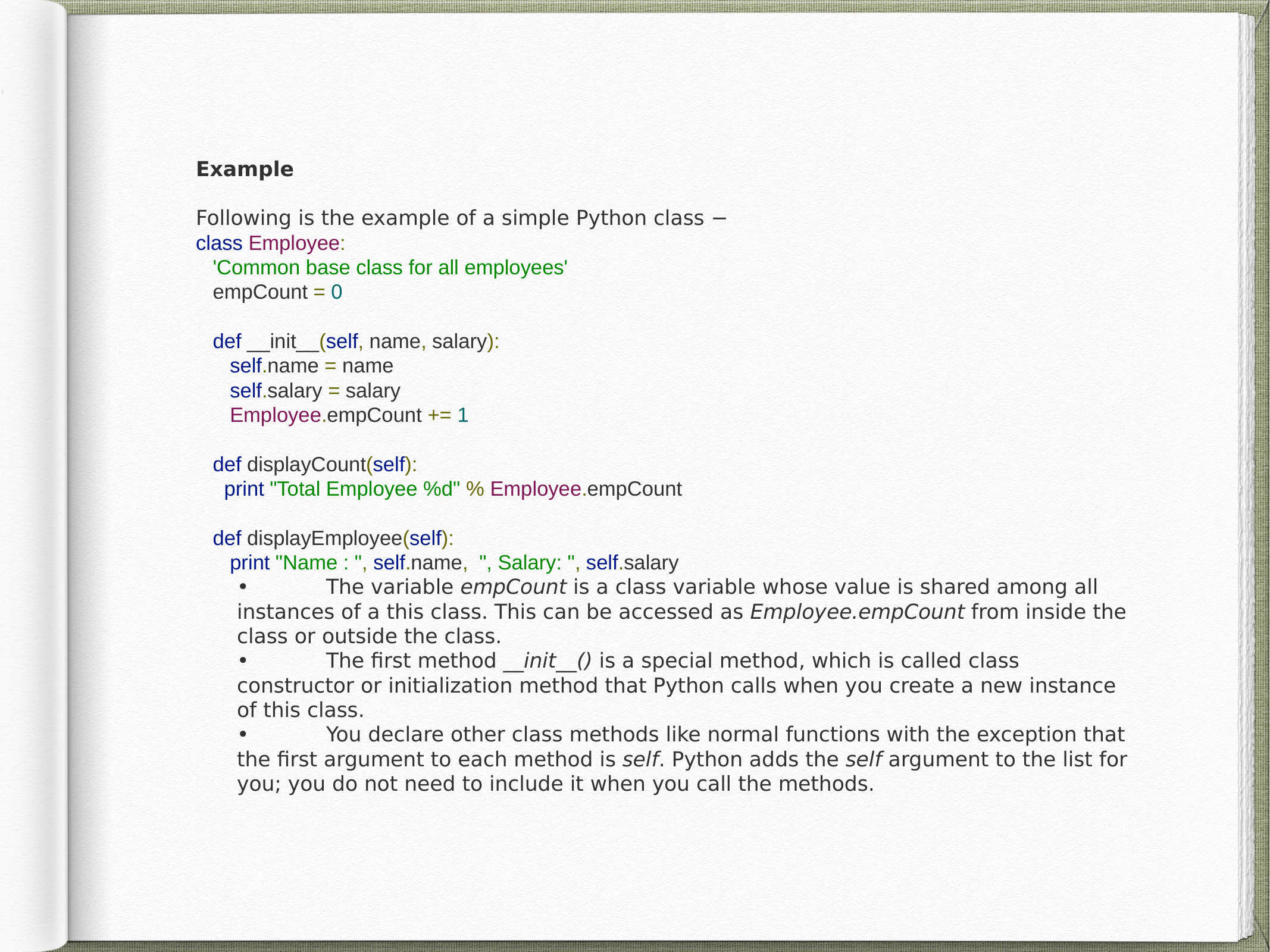

Example

Following is the example of a simple Python class −
class Employee:
   'Common base class for all employees'
   empCount = 0

   def __init__(self, name, salary):
      self.name = name
      self.salary = salary
      Employee.empCount += 1

   def displayCount(self):
     print "Total Employee %d" % Employee.empCount

   def displayEmployee(self):
      print "Name : ", self.name,  ", Salary: ", self.salary
	•	The variable empCount is a class variable whose value is shared among all instances of a this class. This can be accessed as Employee.empCount from inside the class or outside the class.
	•	The first method __init__() is a special method, which is called class constructor or initialization method that Python calls when you create a new instance of this class.
	•	You declare other class methods like normal functions with the exception that the first argument to each method is self. Python adds the self argument to the list for you; you do not need to include it when you call the methods.